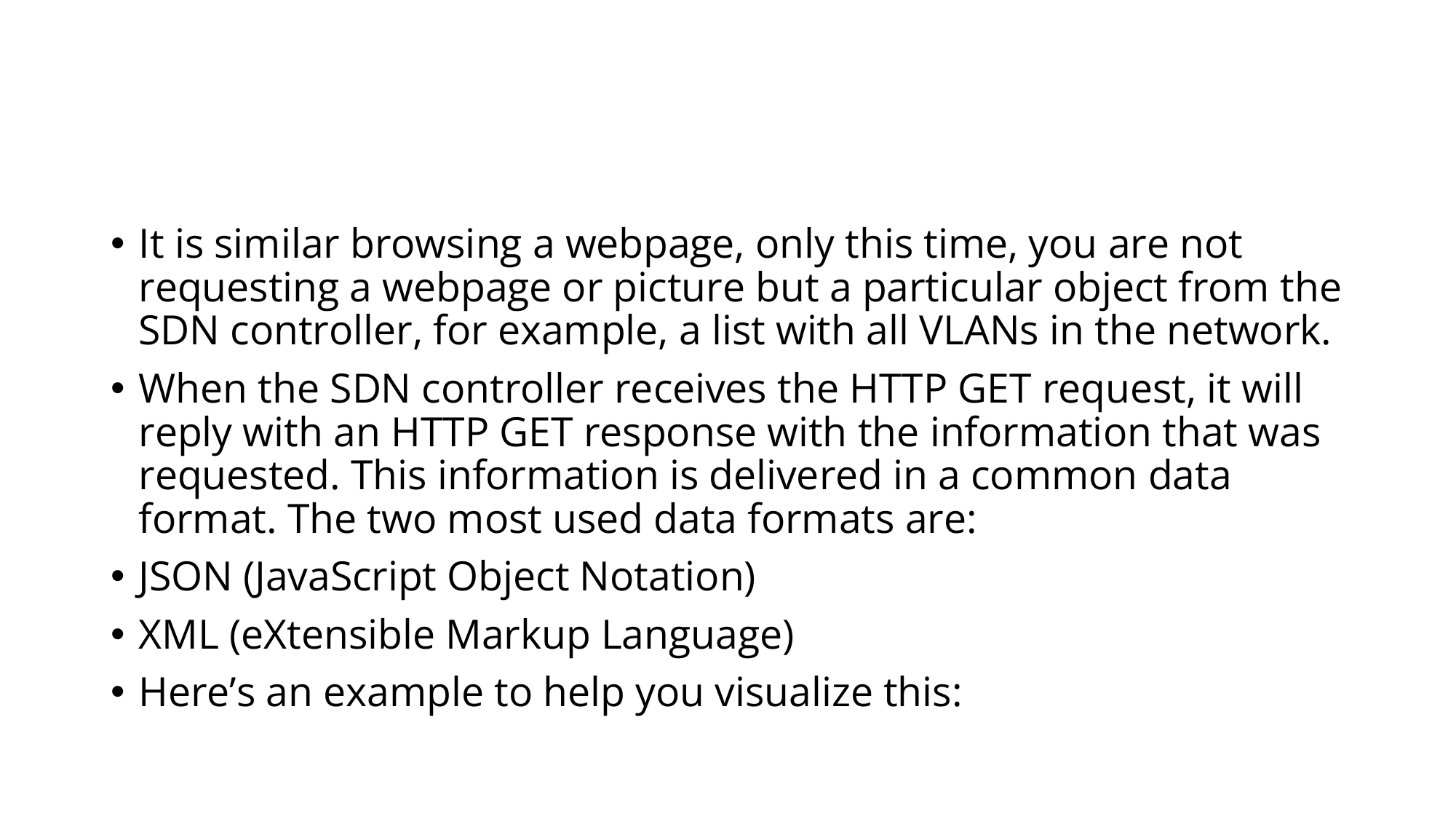

#
It is similar browsing a webpage, only this time, you are not requesting a webpage or picture but a particular object from the SDN controller, for example, a list with all VLANs in the network.
When the SDN controller receives the HTTP GET request, it will reply with an HTTP GET response with the information that was requested. This information is delivered in a common data format. The two most used data formats are:
JSON (JavaScript Object Notation)
XML (eXtensible Markup Language)
Here’s an example to help you visualize this: